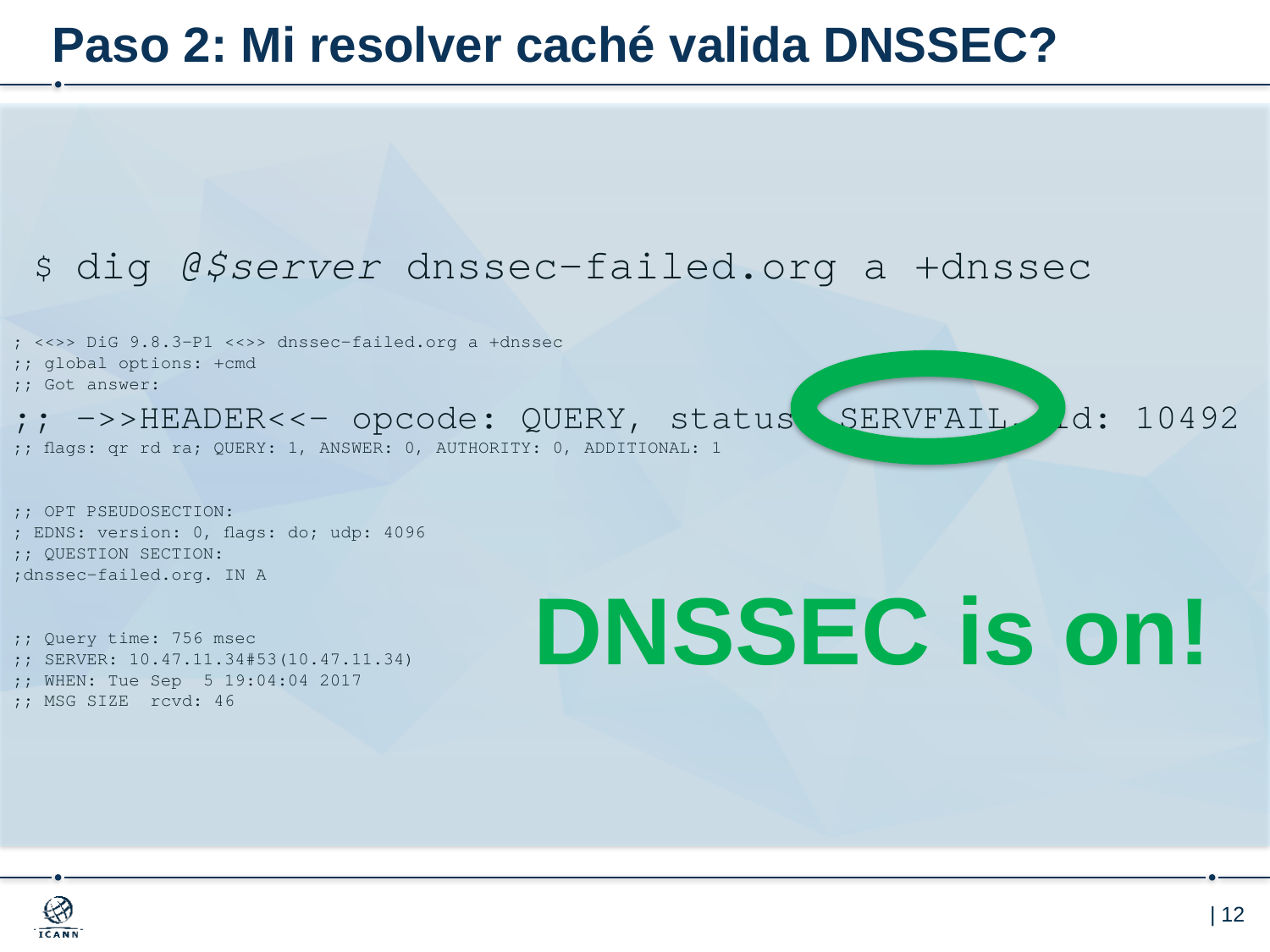

# Paso 2: Mi resolver caché valida DNSSEC?
 $ dig @$server dnssec-failed.org a +dnssec

; <<>> DiG 9.8.3-P1 <<>> dnssec-failed.org a +dnssec
;; global options: +cmd
;; Got answer:
;; ->>HEADER<<- opcode: QUERY, status: SERVFAIL, id: 10492
;; flags: qr rd ra; QUERY: 1, ANSWER: 0, AUTHORITY: 0, ADDITIONAL: 1

;; OPT PSEUDOSECTION:
; EDNS: version: 0, flags: do; udp: 4096
;; QUESTION SECTION:
;dnssec-failed.org. IN A

;; Query time: 756 msec
;; SERVER: 10.47.11.34#53(10.47.11.34)
;; WHEN: Tue Sep  5 19:04:04 2017
;; MSG SIZE  rcvd: 46

DNSSEC is on!